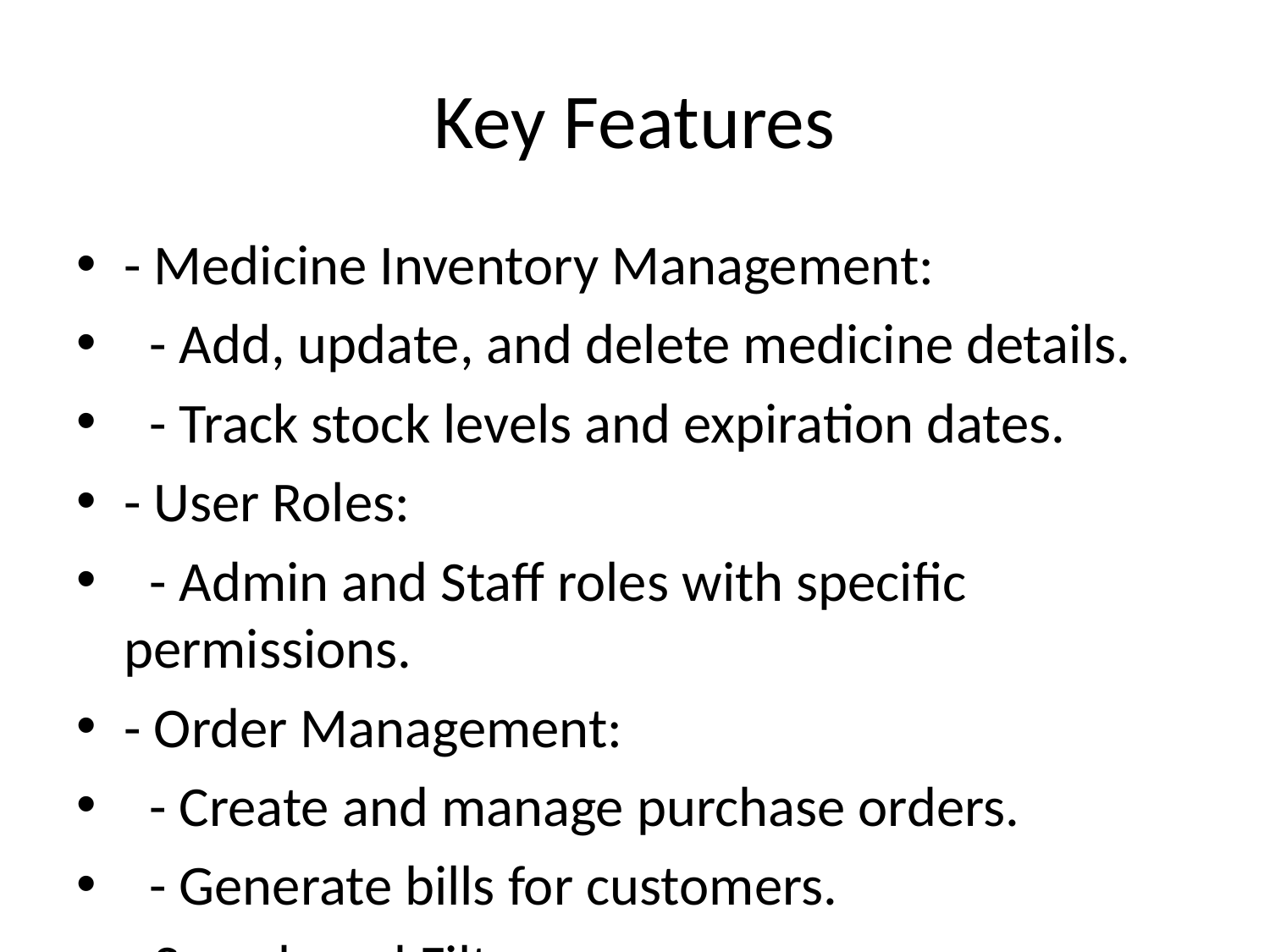

# Key Features
- Medicine Inventory Management:
  - Add, update, and delete medicine details.
  - Track stock levels and expiration dates.
- User Roles:
  - Admin and Staff roles with specific permissions.
- Order Management:
  - Create and manage purchase orders.
  - Generate bills for customers.
- Search and Filter:
  - Search medicines by name, category, or manufacturer.
  - Filter medicines by stock level or expiry date.
- Reports:
  - Generate reports for stock, sales, and expired medicines.